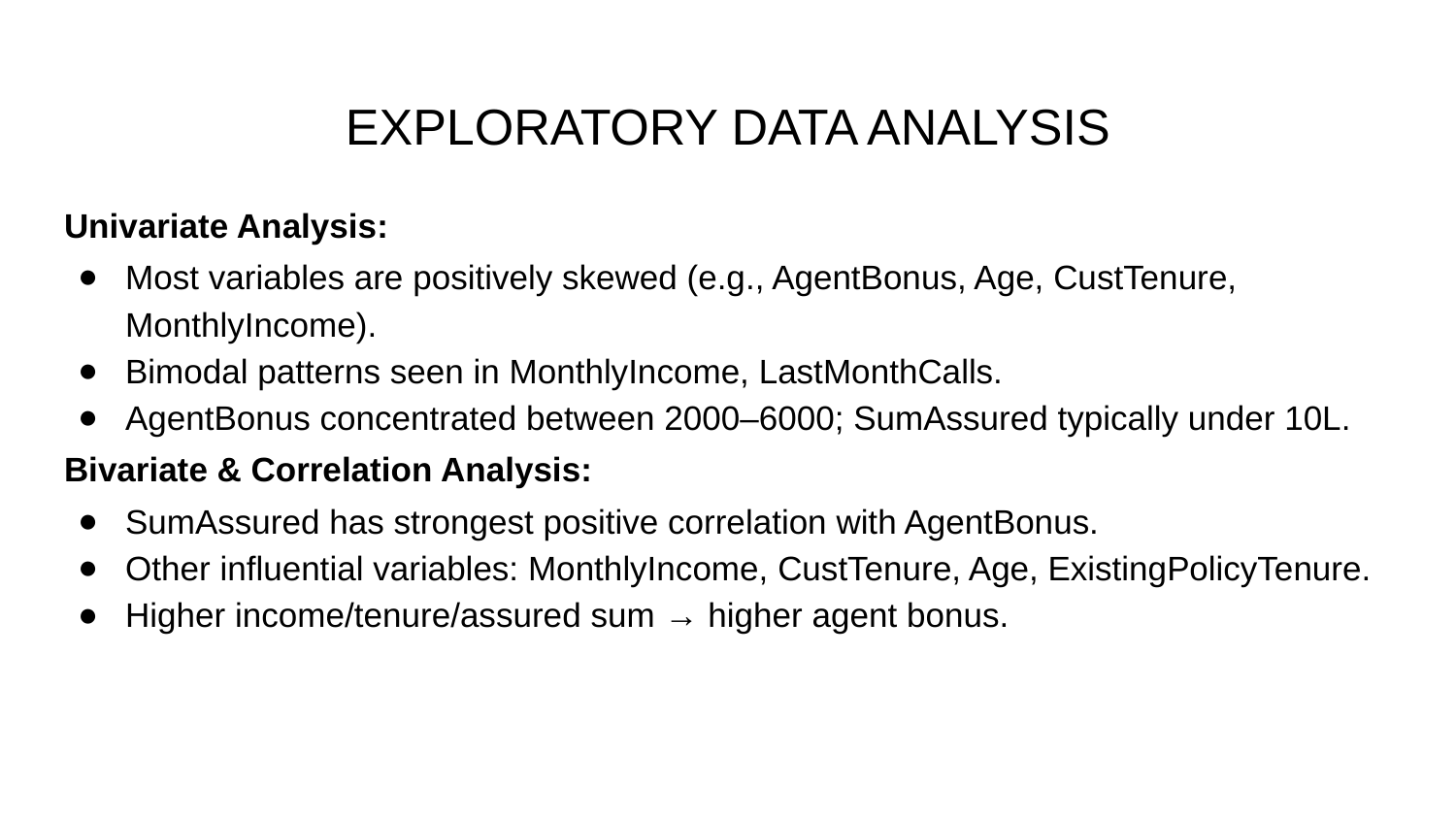

# EXPLORATORY DATA ANALYSIS

Univariate Analysis:
Most variables are positively skewed (e.g., AgentBonus, Age, CustTenure, MonthlyIncome).
Bimodal patterns seen in MonthlyIncome, LastMonthCalls.
AgentBonus concentrated between 2000–6000; SumAssured typically under 10L.
Bivariate & Correlation Analysis:
SumAssured has strongest positive correlation with AgentBonus.
Other influential variables: MonthlyIncome, CustTenure, Age, ExistingPolicyTenure.
Higher income/tenure/assured sum → higher agent bonus.